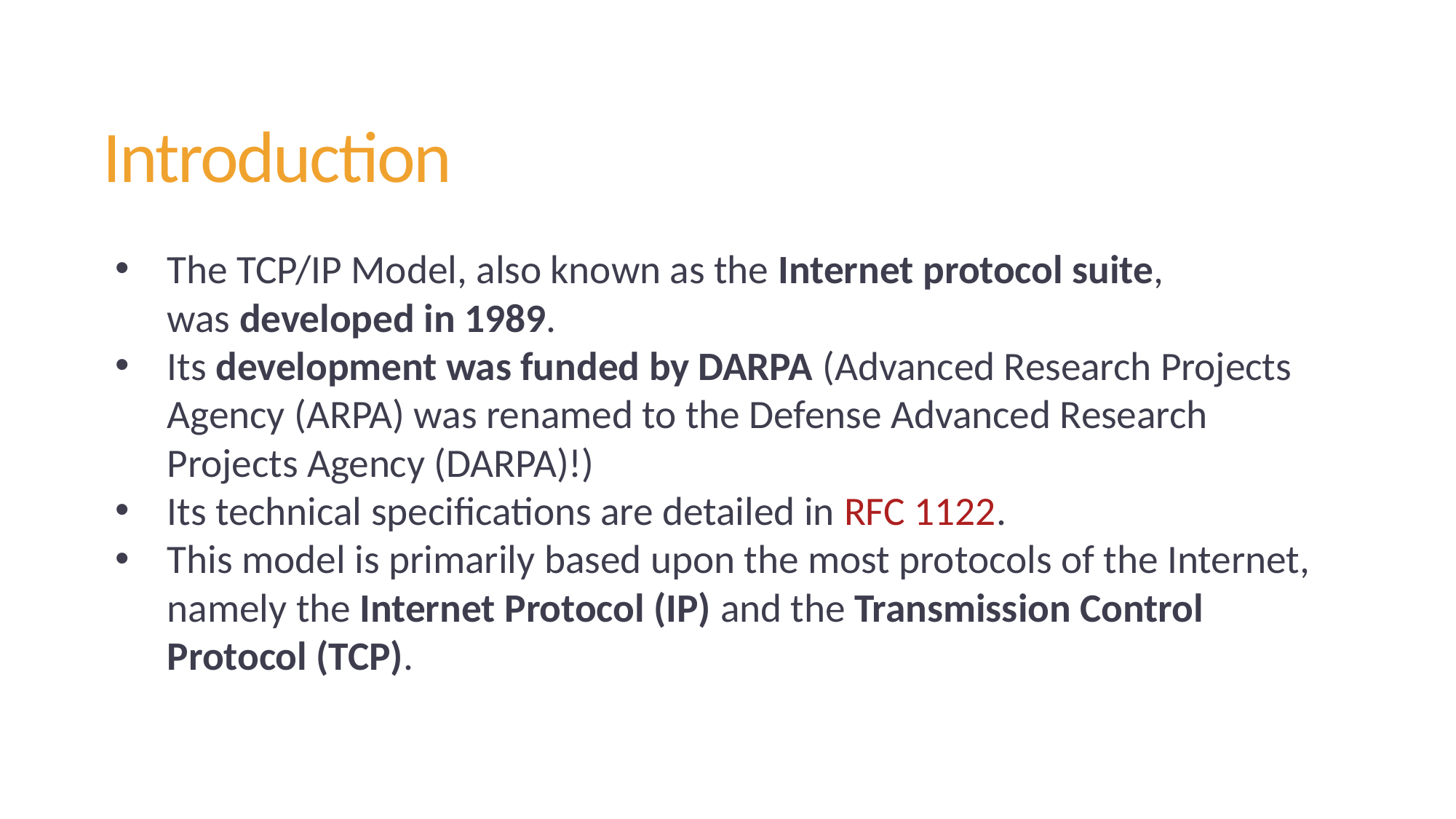

Introduction
The TCP/IP Model, also known as the Internet protocol suite, was developed in 1989.
Its development was funded by DARPA (Advanced Research Projects Agency (ARPA) was renamed to the Defense Advanced Research Projects Agency (DARPA)!)
Its technical specifications are detailed in RFC 1122.
This model is primarily based upon the most protocols of the Internet, namely the Internet Protocol (IP) and the Transmission Control Protocol (TCP).